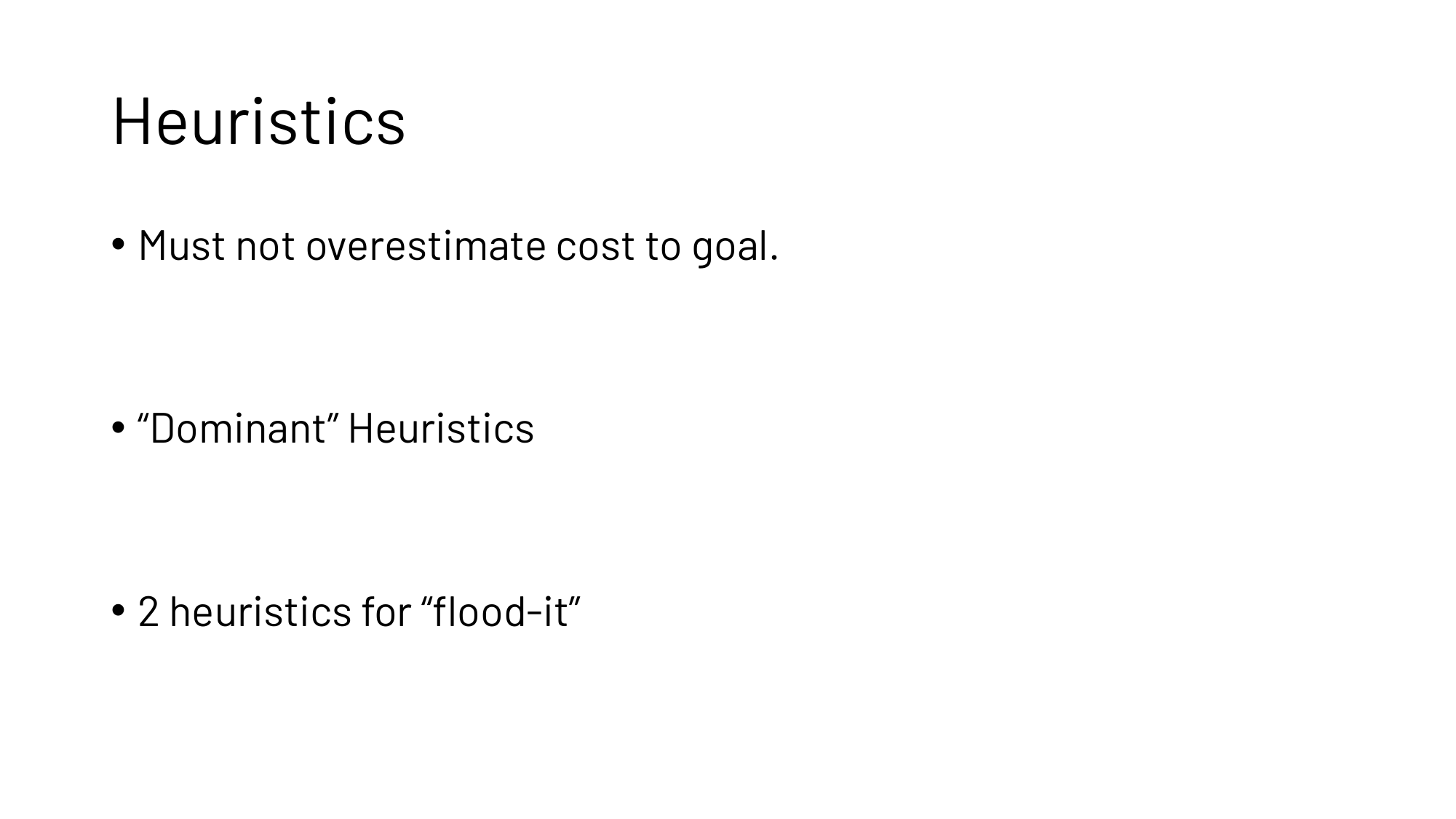

# Heuristics
Must not overestimate cost to goal.

“Dominant” Heuristics

2 heuristics for “flood-it”